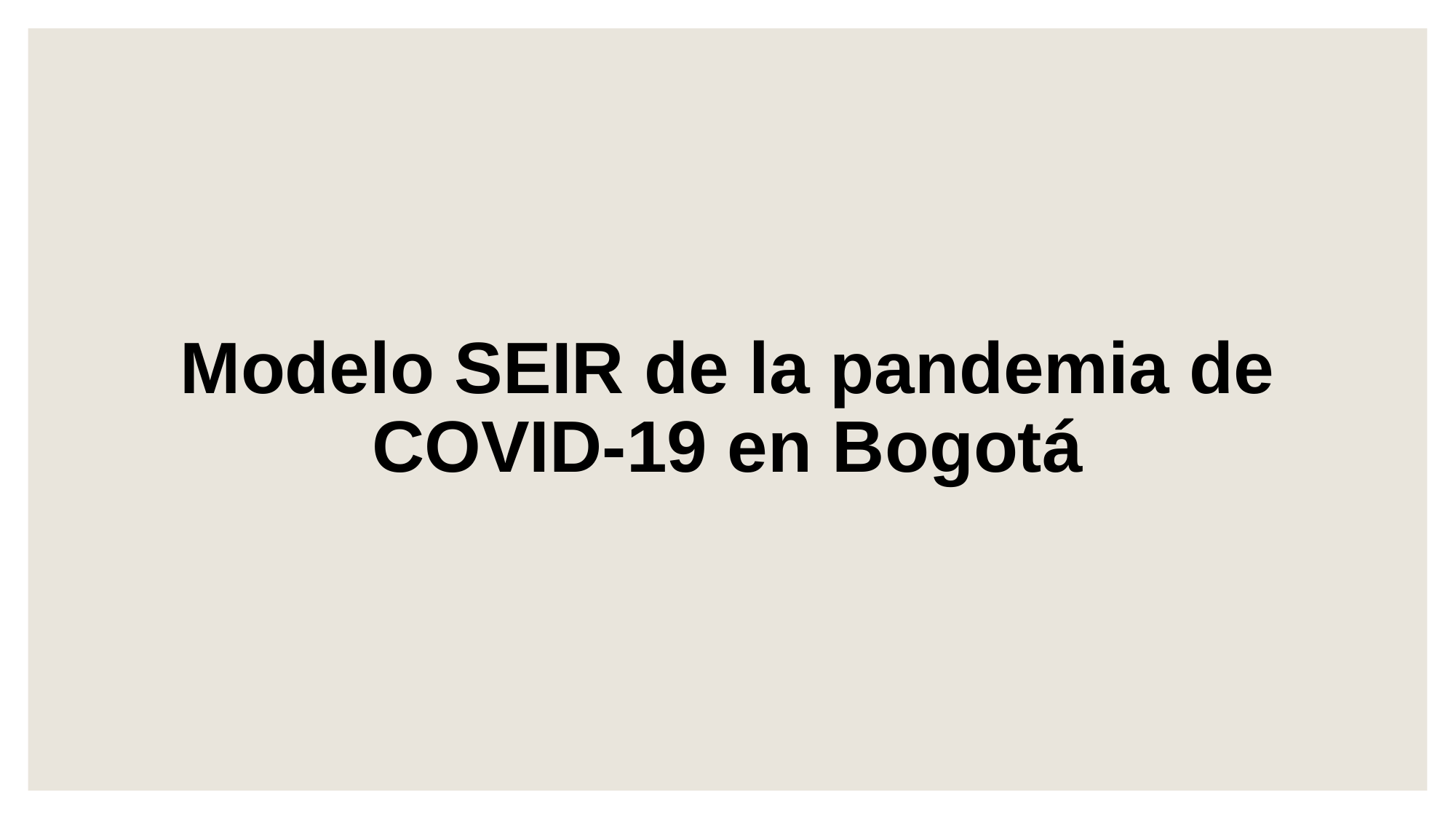

# Modelo SEIR de la pandemia de COVID-19 en Bogotá